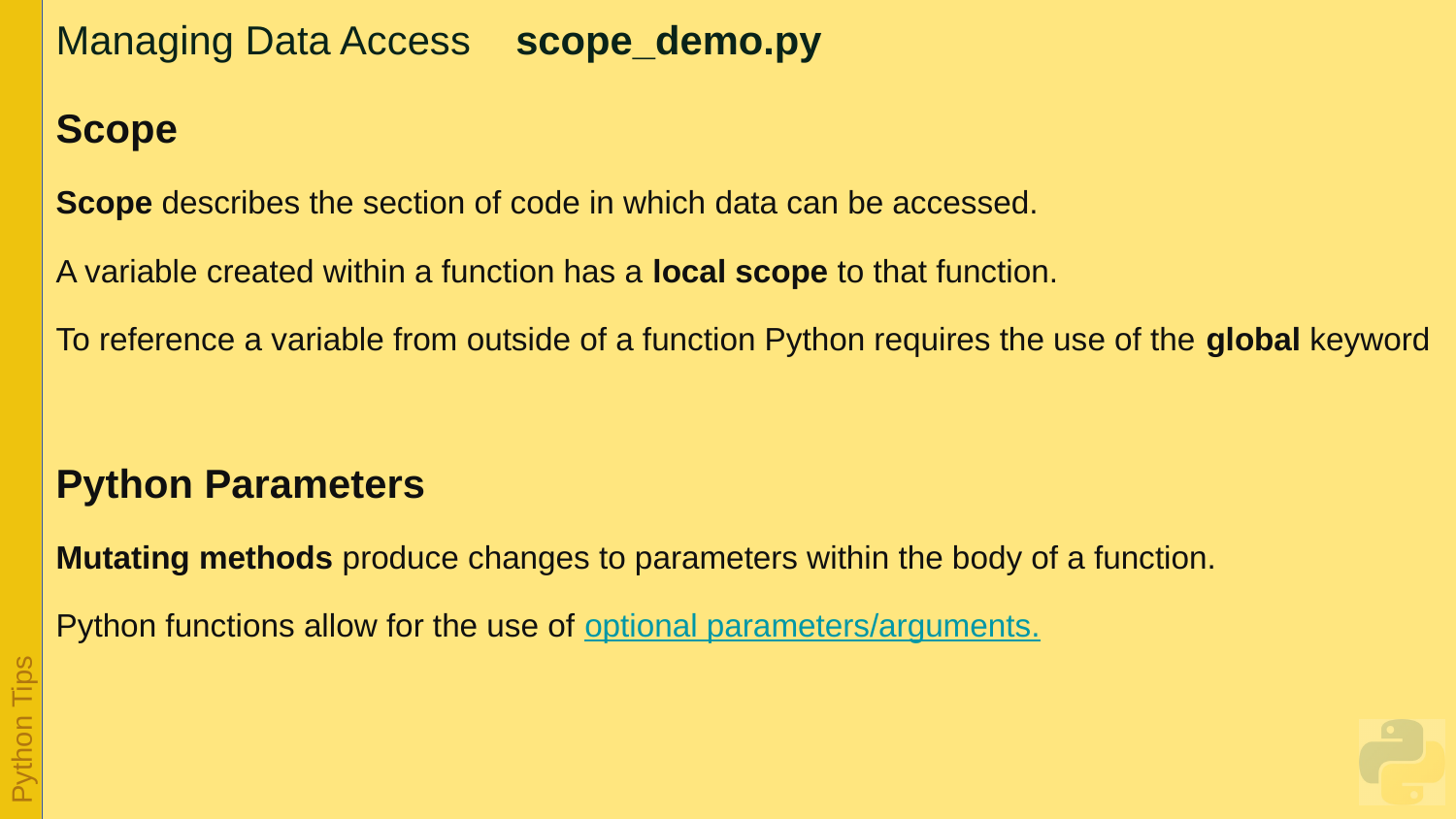

# Managing Data Access    scope_demo.py
Scope
Scope describes the section of code in which data can be accessed.
A variable created within a function has a local scope to that function.
To reference a variable from outside of a function Python requires the use of the global keyword

Python Parameters
Mutating methods produce changes to parameters within the body of a function.
Python functions allow for the use of optional parameters/arguments.